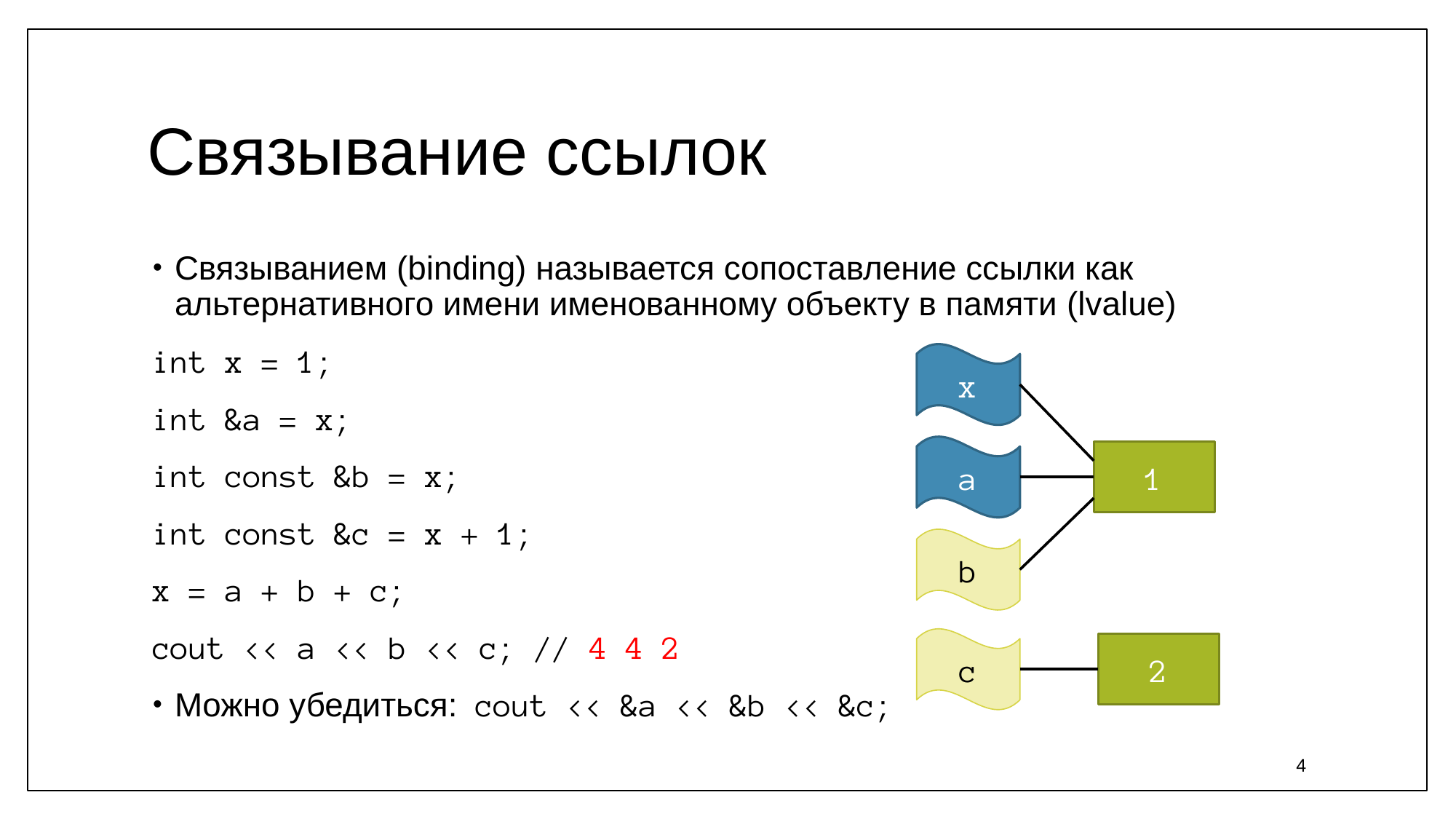

# Связывание ссылок
Связыванием (binding) называется сопоставление ссылки как альтернативного имени именованному объекту в памяти (lvalue)
int x = 1;
int &a = x;
int const &b = x;
int const &c = x + 1;
x = a + b + c;
cout << a << b << c; // 4 4 2
Можно убедиться: cout << &a << &b << &c;
x
a
1
b
c
2
4